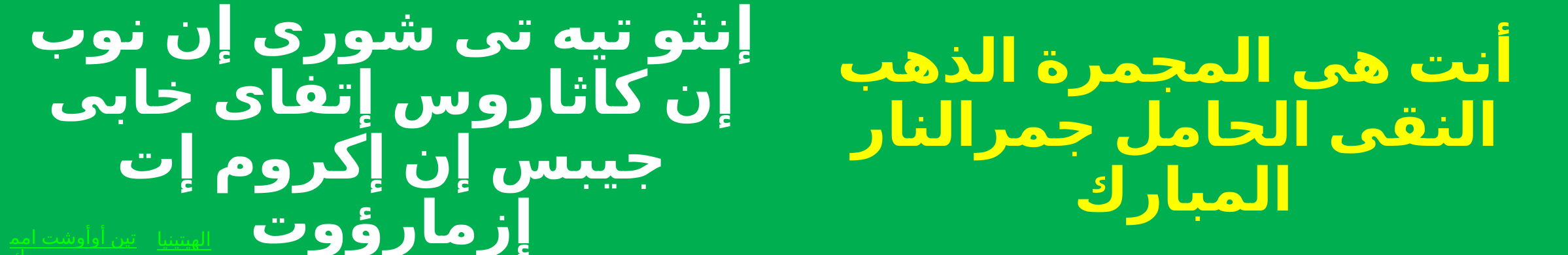

إنثو تيه تى شورى إن نوب إن كاثاروس إتفاى خابى جيبس إن إكروم إت إزمارؤوت
أنت هى المجمرة الذهب النقى الحامل جمرالنار المبارك
تين أوأوشت امموك
الهيتينيات